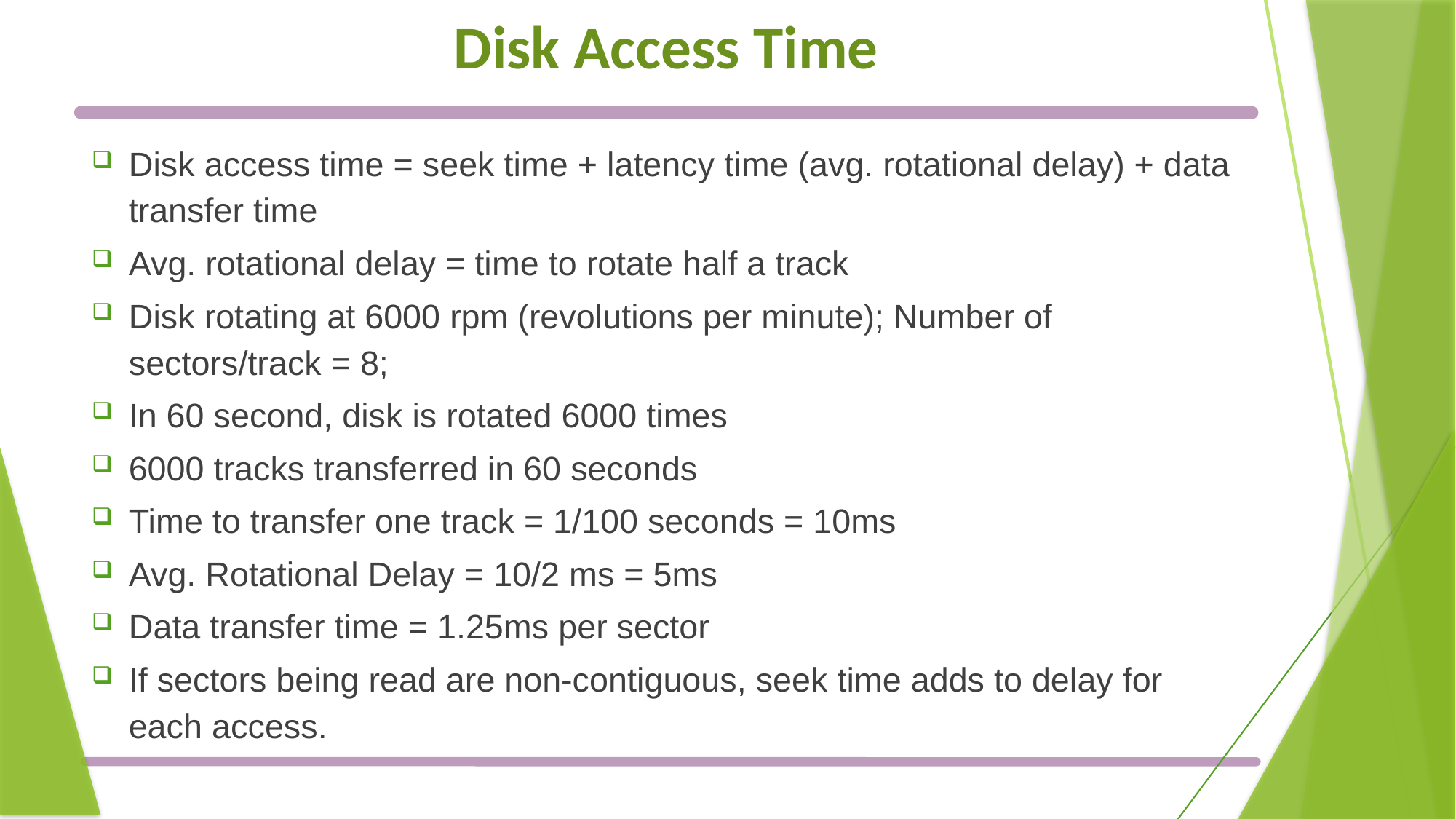

# Disk Access Time
Disk access time = seek time + latency time (avg. rotational delay) + data transfer time
Avg. rotational delay = time to rotate half a track
Disk rotating at 6000 rpm (revolutions per minute); Number of sectors/track = 8;
In 60 second, disk is rotated 6000 times
6000 tracks transferred in 60 seconds
Time to transfer one track = 1/100 seconds = 10ms
Avg. Rotational Delay = 10/2 ms = 5ms
Data transfer time = 1.25ms per sector
If sectors being read are non-contiguous, seek time adds to delay for each access.